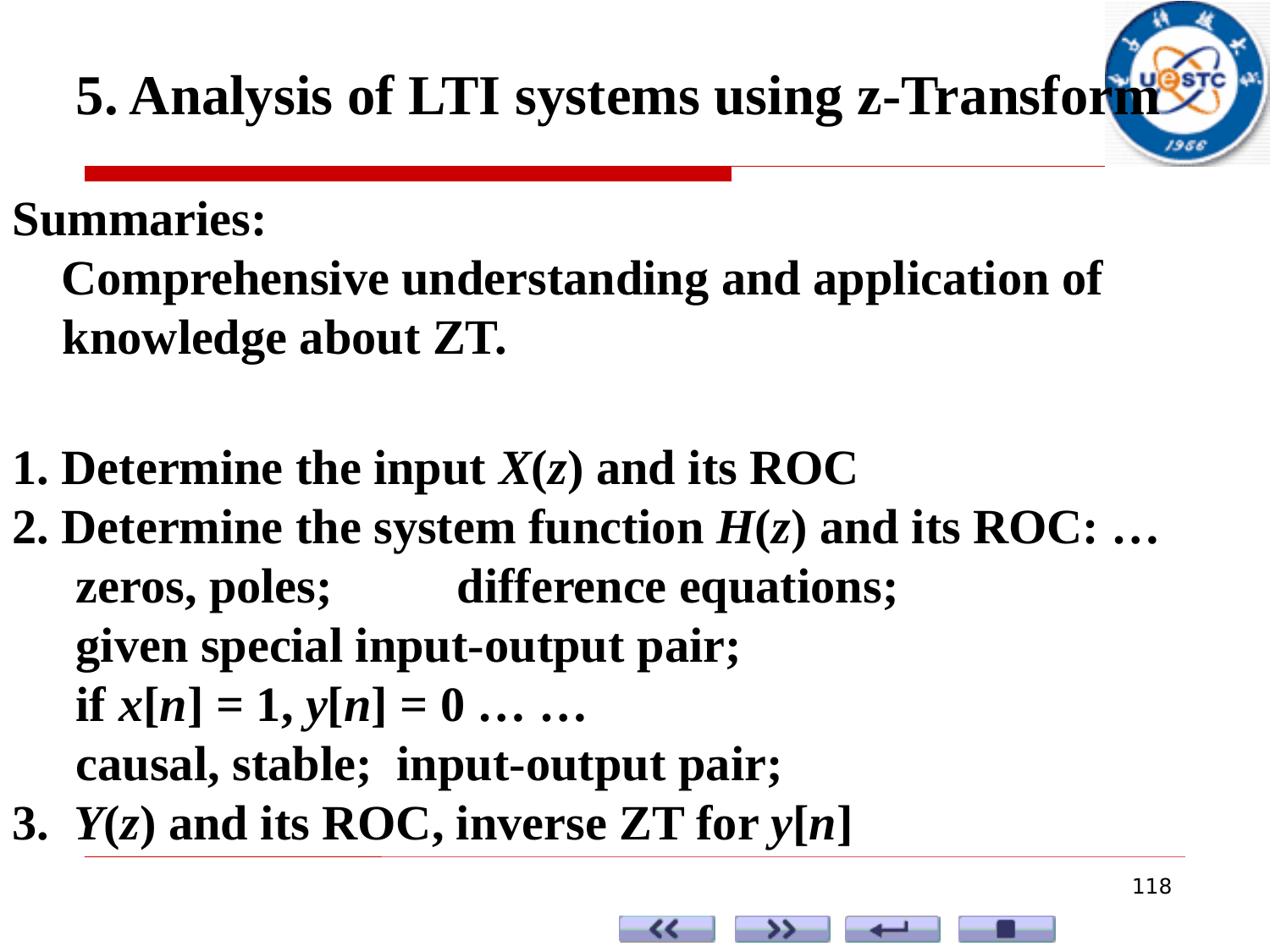

5. Analysis of LTI systems using z-Transform
Summaries:
    Comprehensive understanding and application of   knowledge about ZT.
1. Determine the input X(z) and its ROC
2. Determine the system function H(z) and its ROC: …
	zeros, poles;  	difference equations;
	given special input-output pair;
	if x[n] = 1, y[n] = 0 … …
	causal, stable;  input-output pair;
3.  Y(z) and its ROC, inverse ZT for y[n]
118